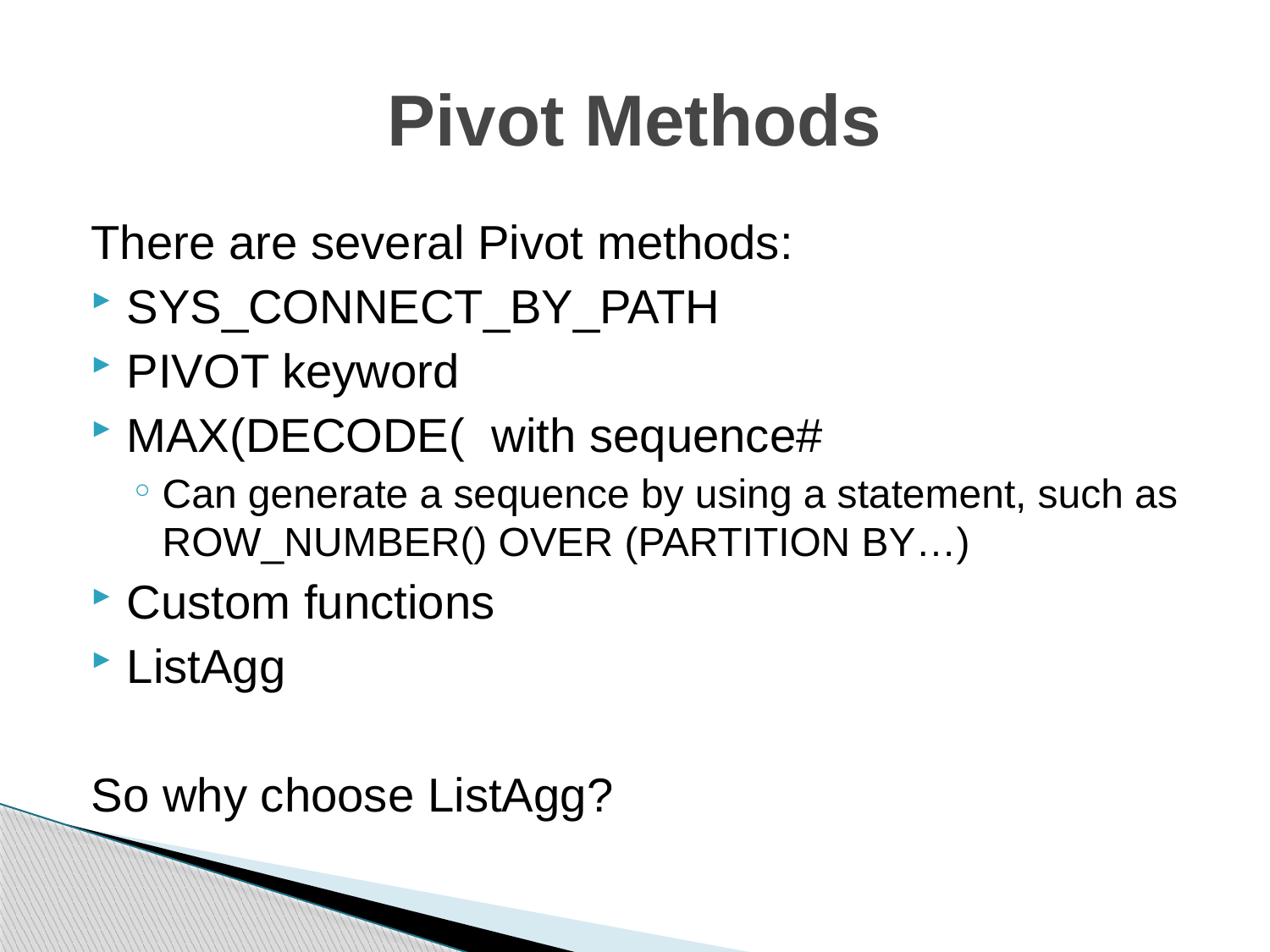

# Pivot Methods
There are several Pivot methods:
SYS_CONNECT_BY_PATH
PIVOT keyword
MAX(DECODE(  with sequence#
Can generate a sequence by using a statement, such as ROW_NUMBER() OVER (PARTITION BY…)
Custom functions
ListAgg

So why choose ListAgg?